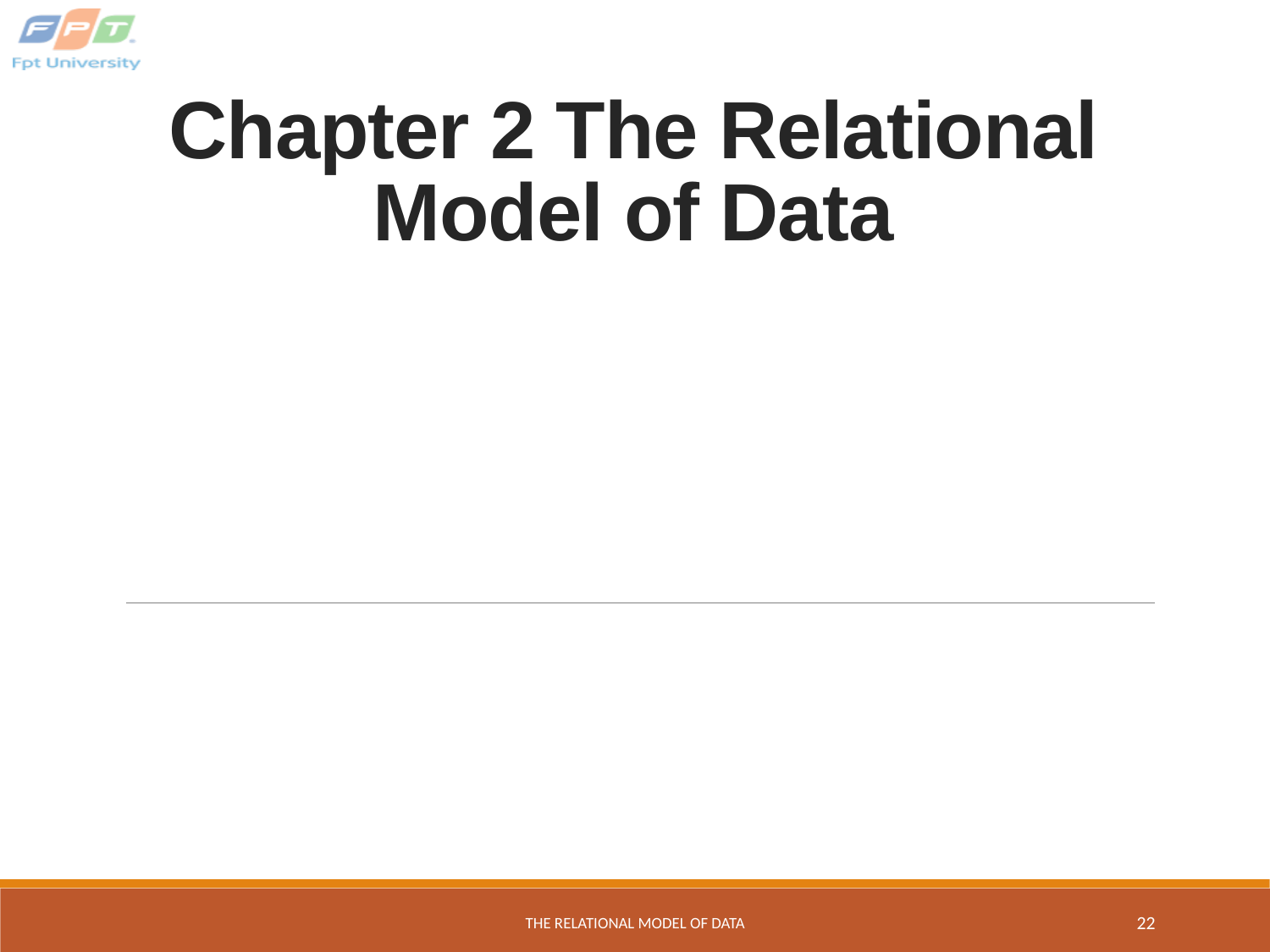

# Chapter 2 The Relational Model of Data

The Relational Model of Data
22